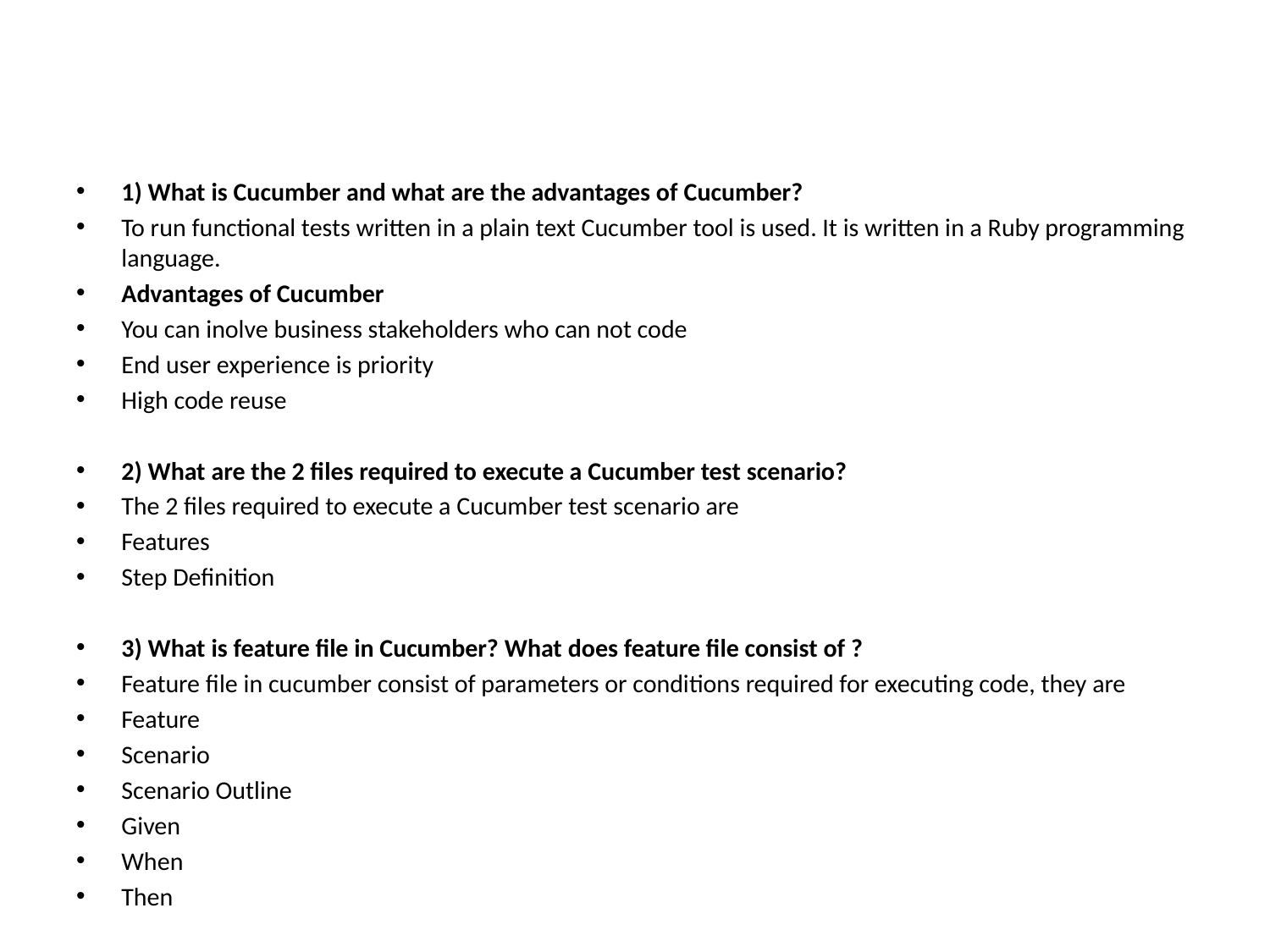

#
1) What is Cucumber and what are the advantages of Cucumber?
To run functional tests written in a plain text Cucumber tool is used. It is written in a Ruby programming language.
Advantages of Cucumber
You can inolve business stakeholders who can not code
End user experience is priority
High code reuse

2) What are the 2 files required to execute a Cucumber test scenario?
The 2 files required to execute a Cucumber test scenario are
Features
Step Definition

3) What is feature file in Cucumber? What does feature file consist of ?
Feature file in cucumber consist of parameters or conditions required for executing code, they are
Feature
Scenario
Scenario Outline
Given
When
Then